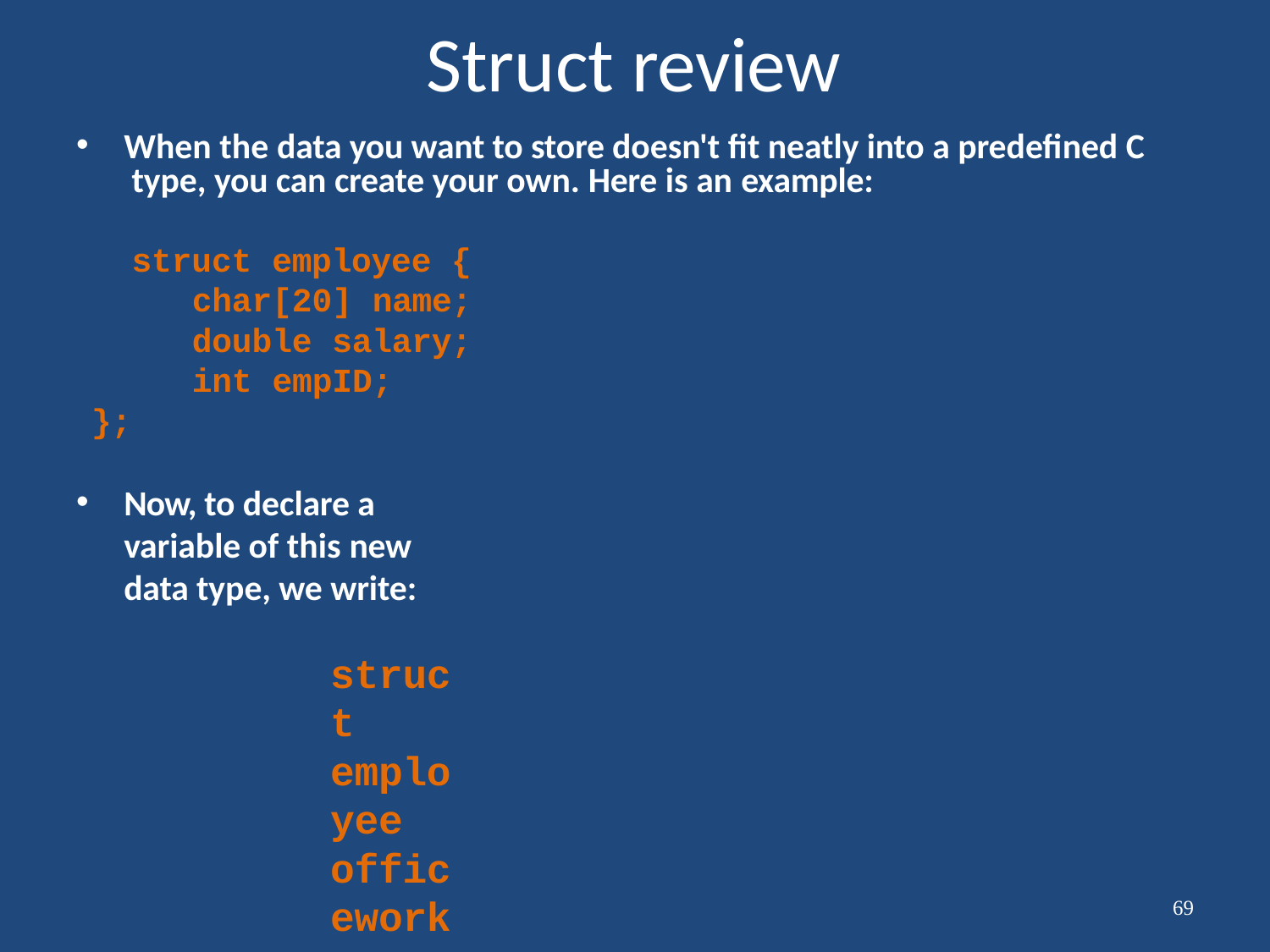

# Struct review
When the data you want to store doesn't fit neatly into a predefined C  type, you can create your own. Here is an example:

struct employee {  char[20] name;  double salary;  int empID;
};

Now, to declare a variable of this new data type, we write:

struct employee officeworker;

To access the fields of a struct employee variable do as follows:

officeworker.empID = 1;
69